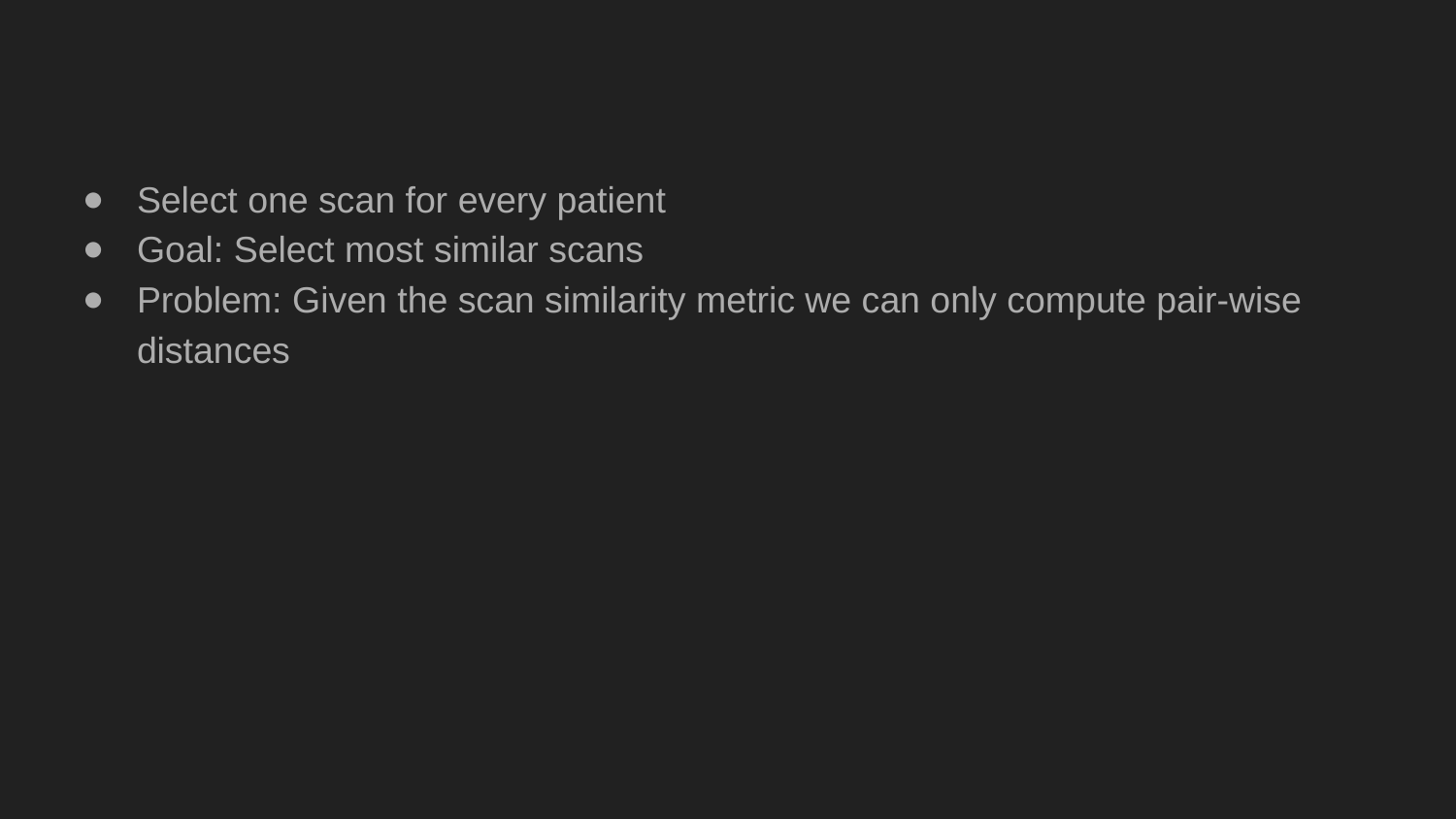

Select one scan for every patient
Goal: Select most similar scans
Problem: Given the scan similarity metric we can only compute pair-wise distances